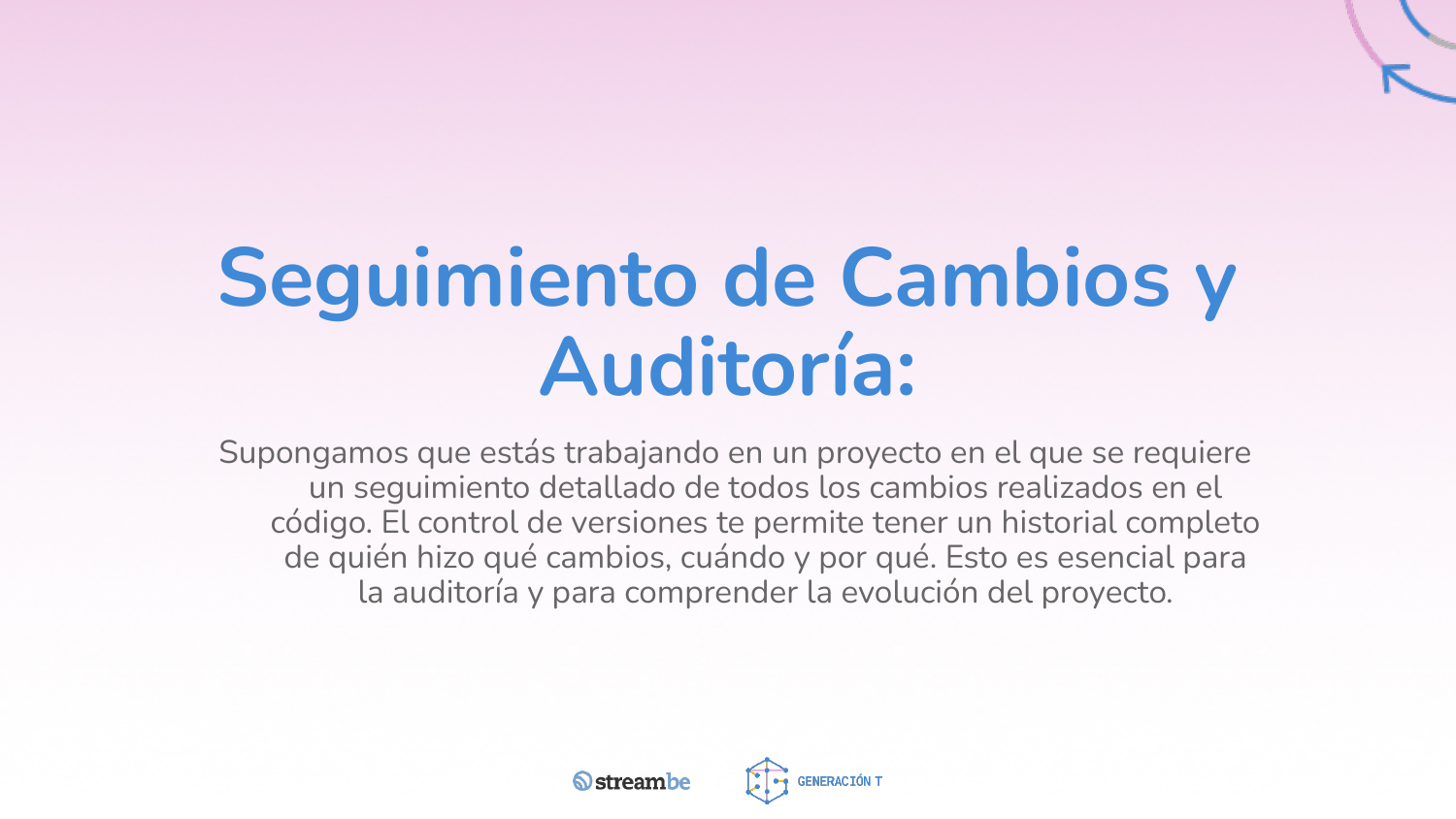

# Seguimiento de Cambios y Auditoría:
Supongamos que estás trabajando en un proyecto en el que se requiere un seguimiento detallado de todos los cambios realizados en el código. El control de versiones te permite tener un historial completo de quién hizo qué cambios, cuándo y por qué. Esto es esencial para la auditoría y para comprender la evolución del proyecto.